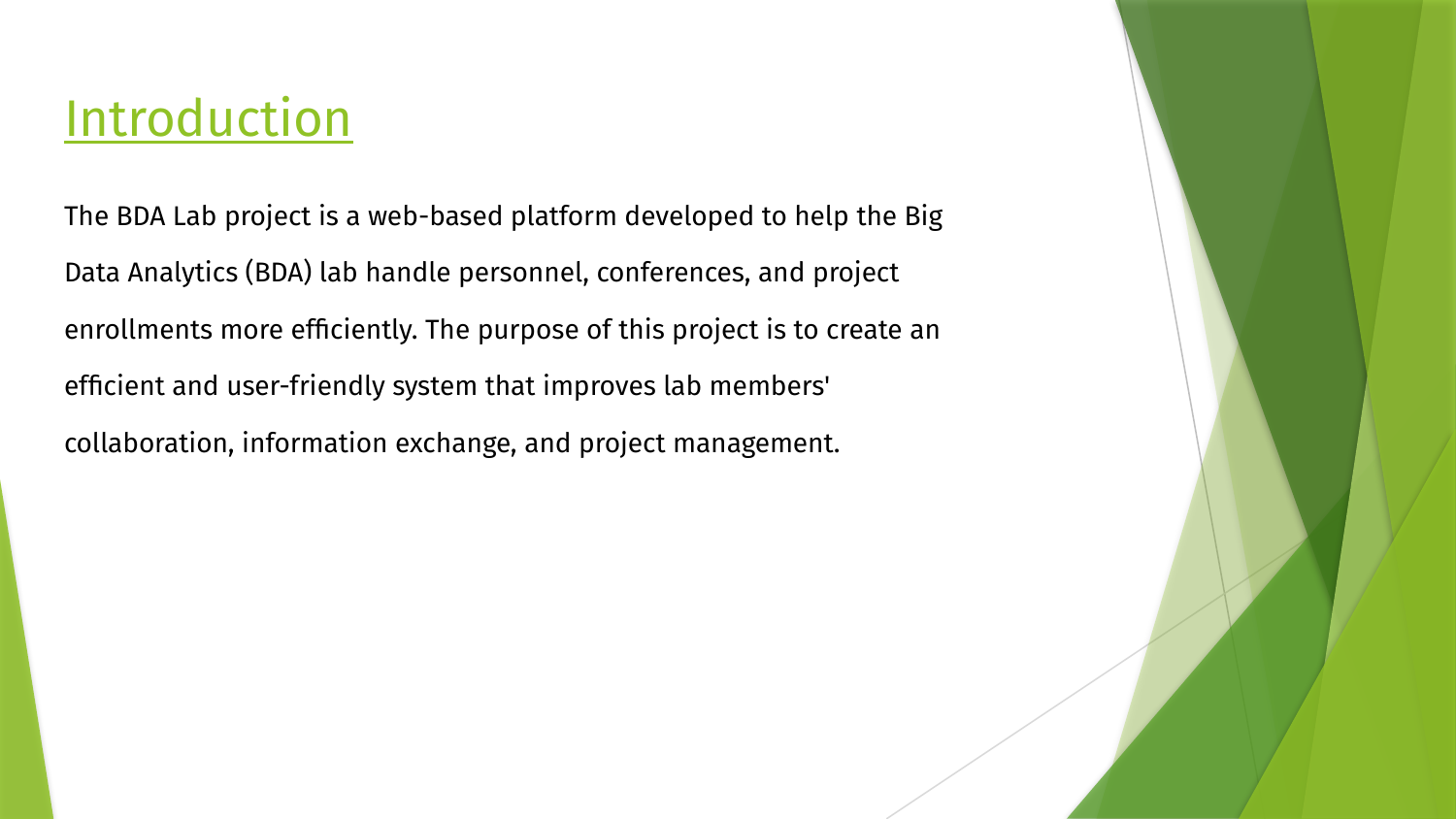

# Introduction
The BDA Lab project is a web-based platform developed to help the Big
Data Analytics (BDA) lab handle personnel, conferences, and project
enrollments more efficiently. The purpose of this project is to create an
efficient and user-friendly system that improves lab members'
collaboration, information exchange, and project management.